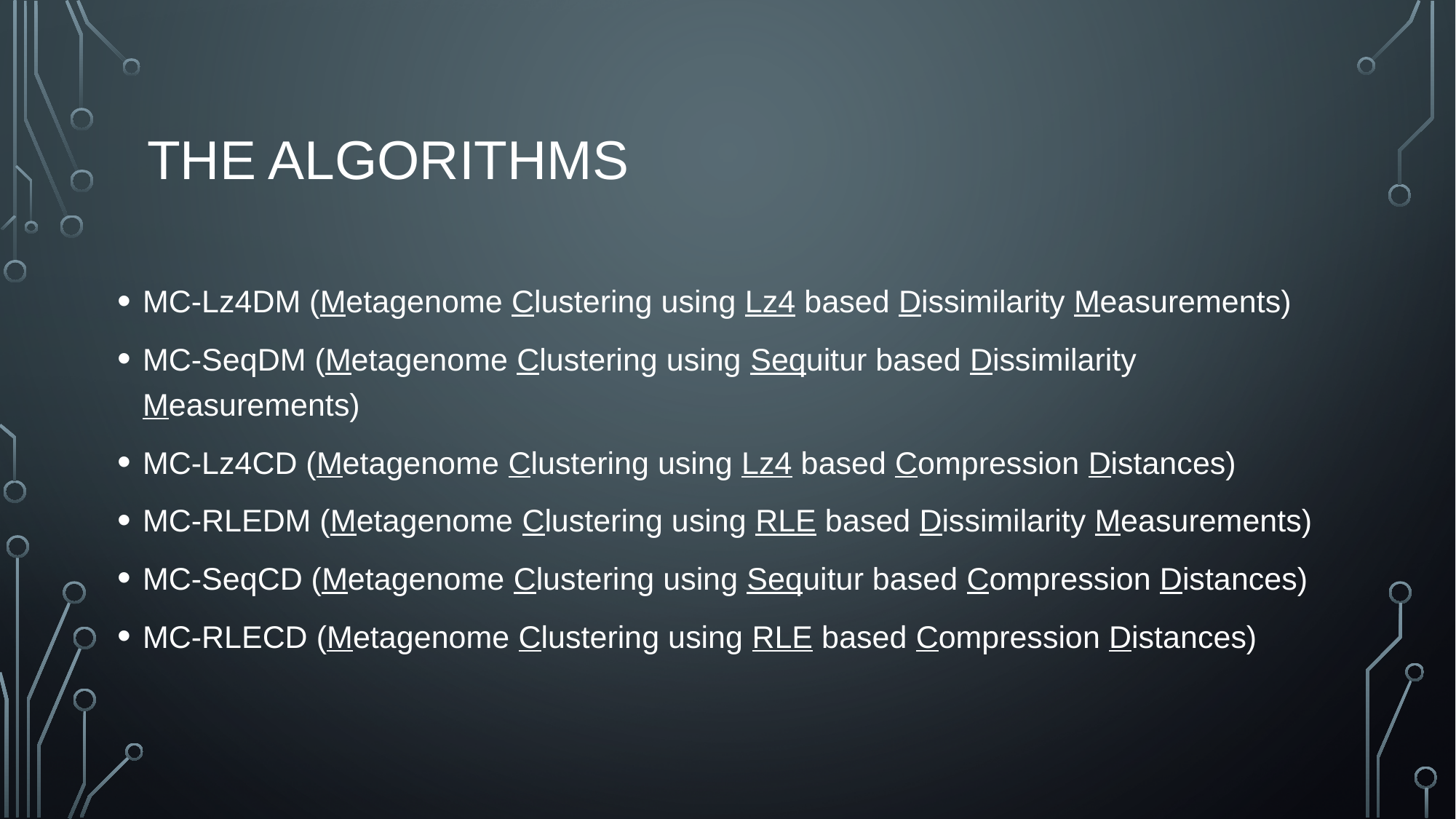

# The Algorithms
MC-Lz4DM (Metagenome Clustering using Lz4 based Dissimilarity Measurements)
MC-SeqDM (Metagenome Clustering using Sequitur based Dissimilarity Measurements)
MC-Lz4CD (Metagenome Clustering using Lz4 based Compression Distances)
MC-RLEDM (Metagenome Clustering using RLE based Dissimilarity Measurements)
MC-SeqCD (Metagenome Clustering using Sequitur based Compression Distances)
MC-RLECD (Metagenome Clustering using RLE based Compression Distances)